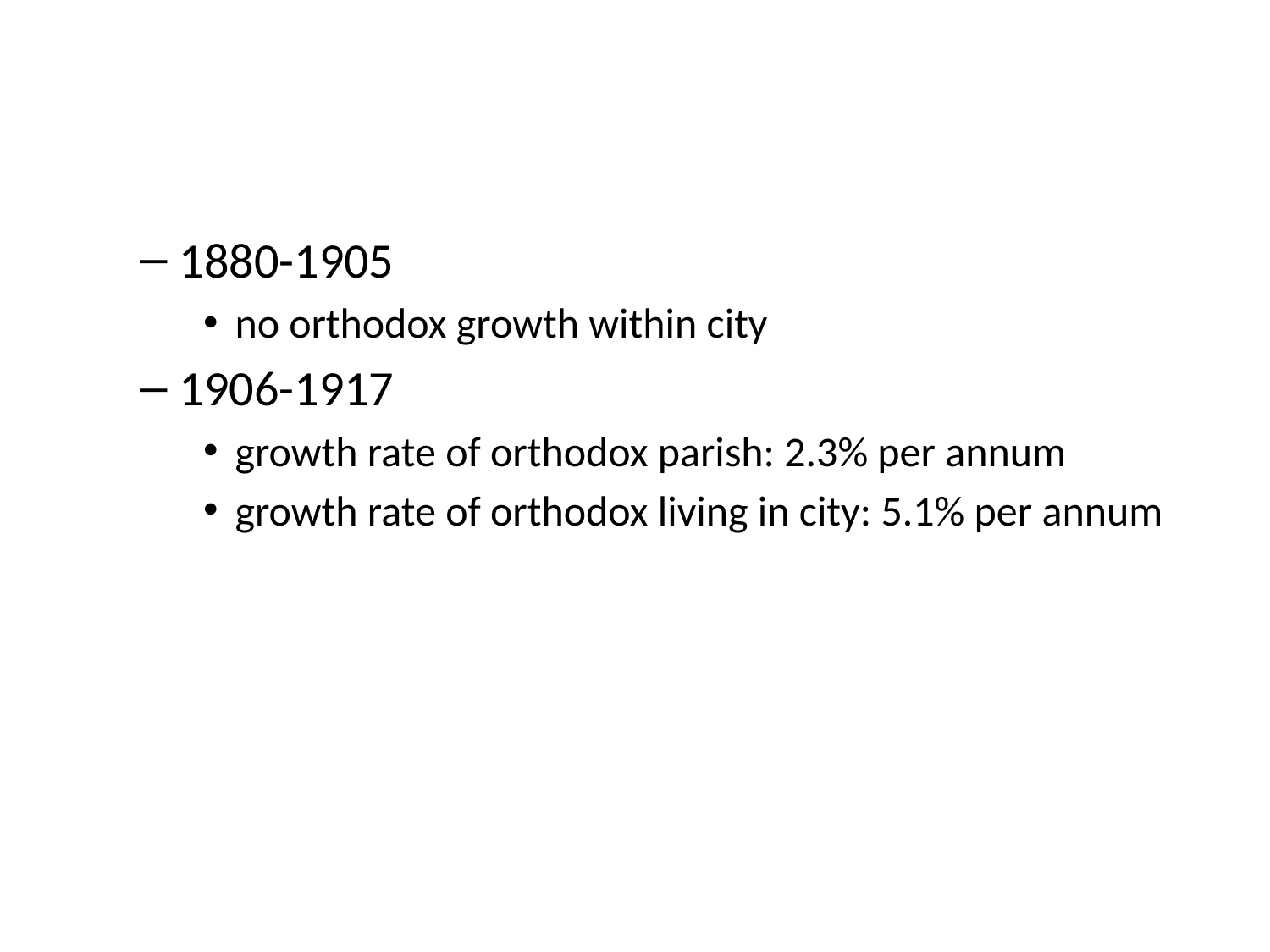

1880-1905
no orthodox growth within city
1906-1917
growth rate of orthodox parish: 2.3% per annum
growth rate of orthodox living in city: 5.1% per annum